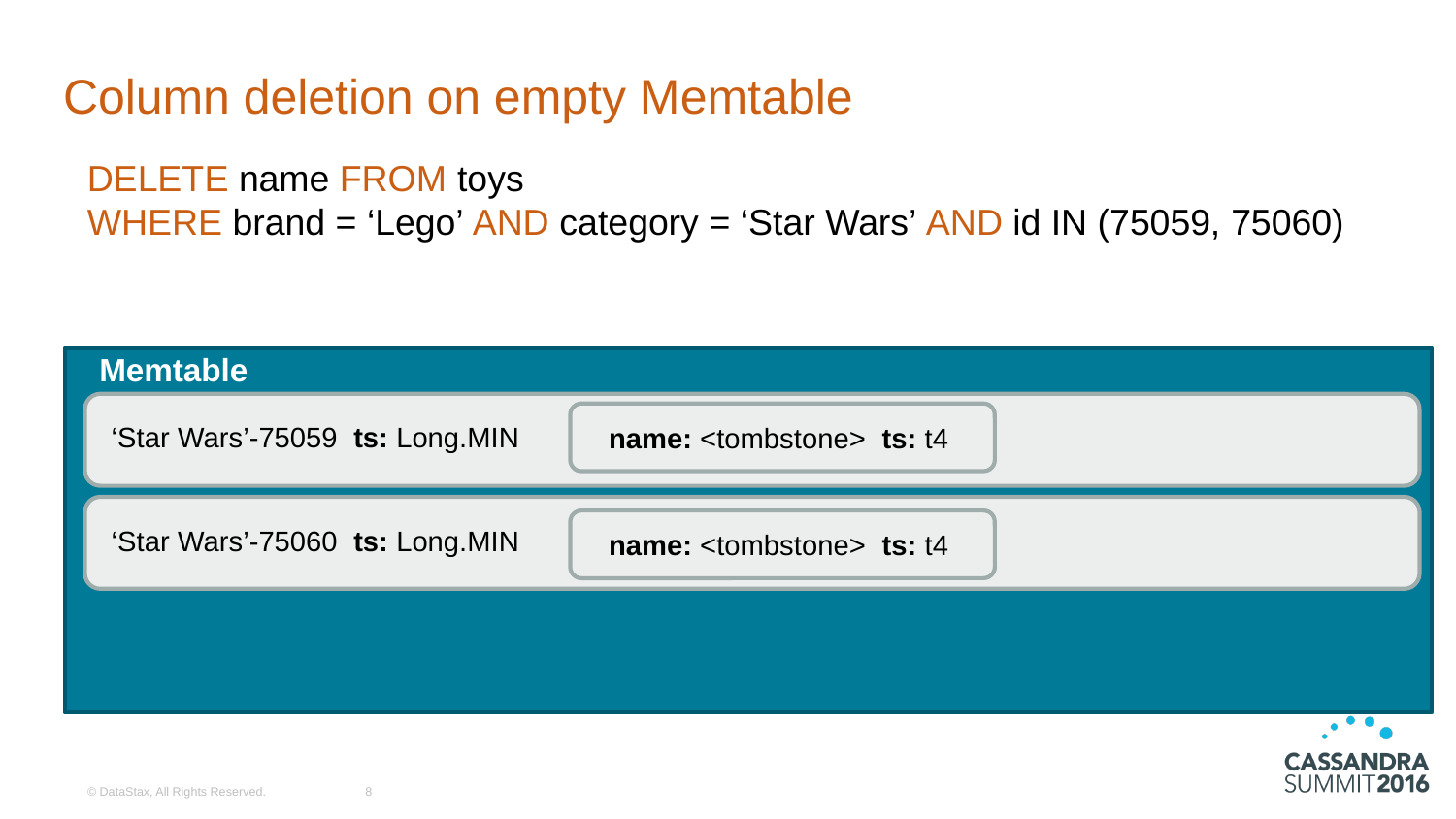

# Column deletion on empty Memtable
DELETE name FROM toys
WHERE brand = ‘Lego’ AND category = ‘Star Wars’ AND id IN (75059, 75060)
Memtable

name: <tombstone>  ts: t4
‘Star Wars’-75059  ts: Long.MIN

name: <tombstone>  ts: t4
‘Star Wars’-75060  ts: Long.MIN
© DataStax, All Rights Reserved.
8